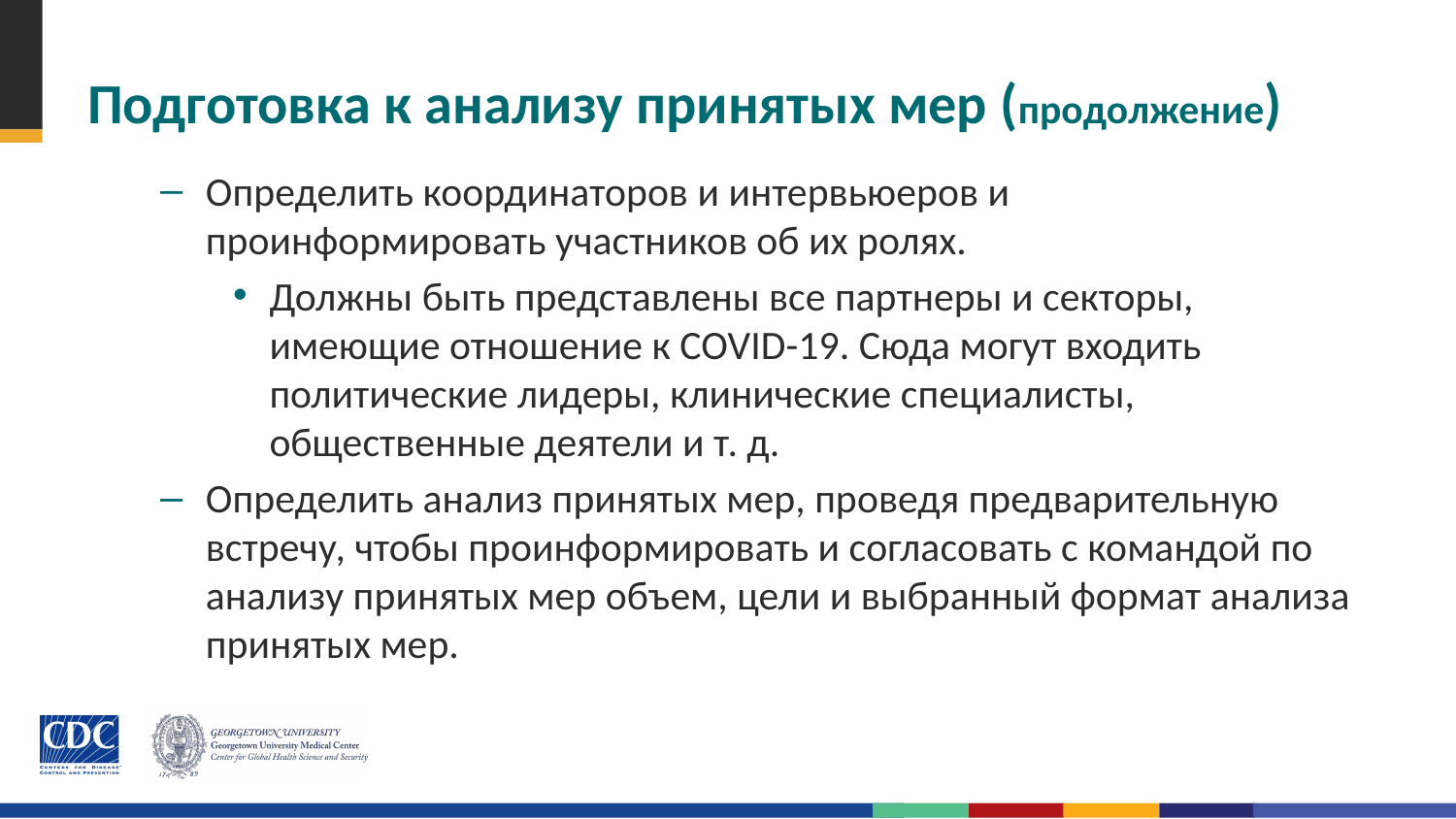

# Подготовка к анализу принятых мер (продолжение)
Определить координаторов и интервьюеров и проинформировать участников об их ролях.
Должны быть представлены все партнеры и секторы, имеющие отношение к COVID-19. Сюда могут входить политические лидеры, клинические специалисты, общественные деятели и т. д.
Определить анализ принятых мер, проведя предварительную встречу, чтобы проинформировать и согласовать с командой по анализу принятых мер объем, цели и выбранный формат анализа принятых мер.